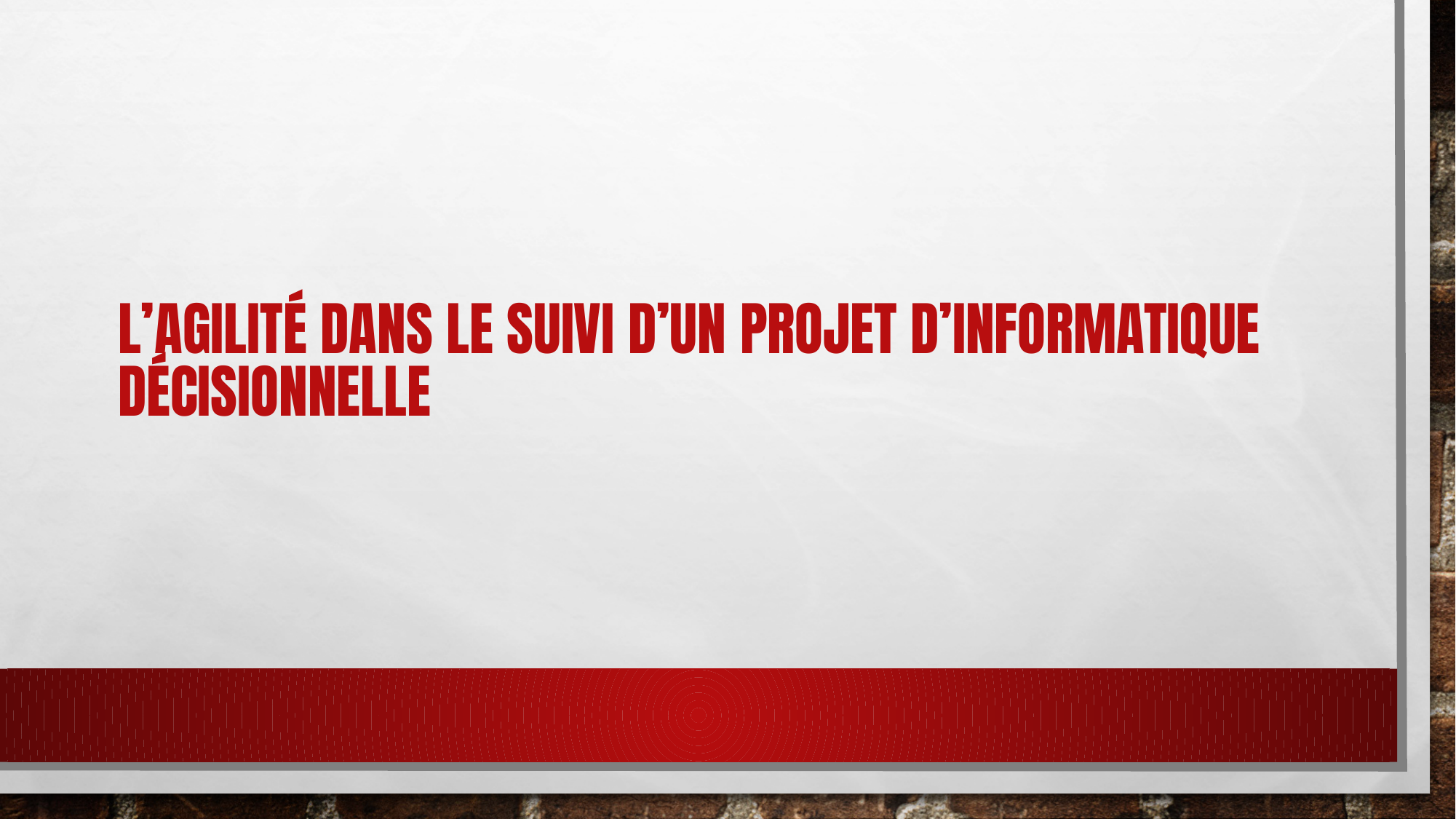

# L’agilité dans le suivi d’un projet d’informatique décisionnelle